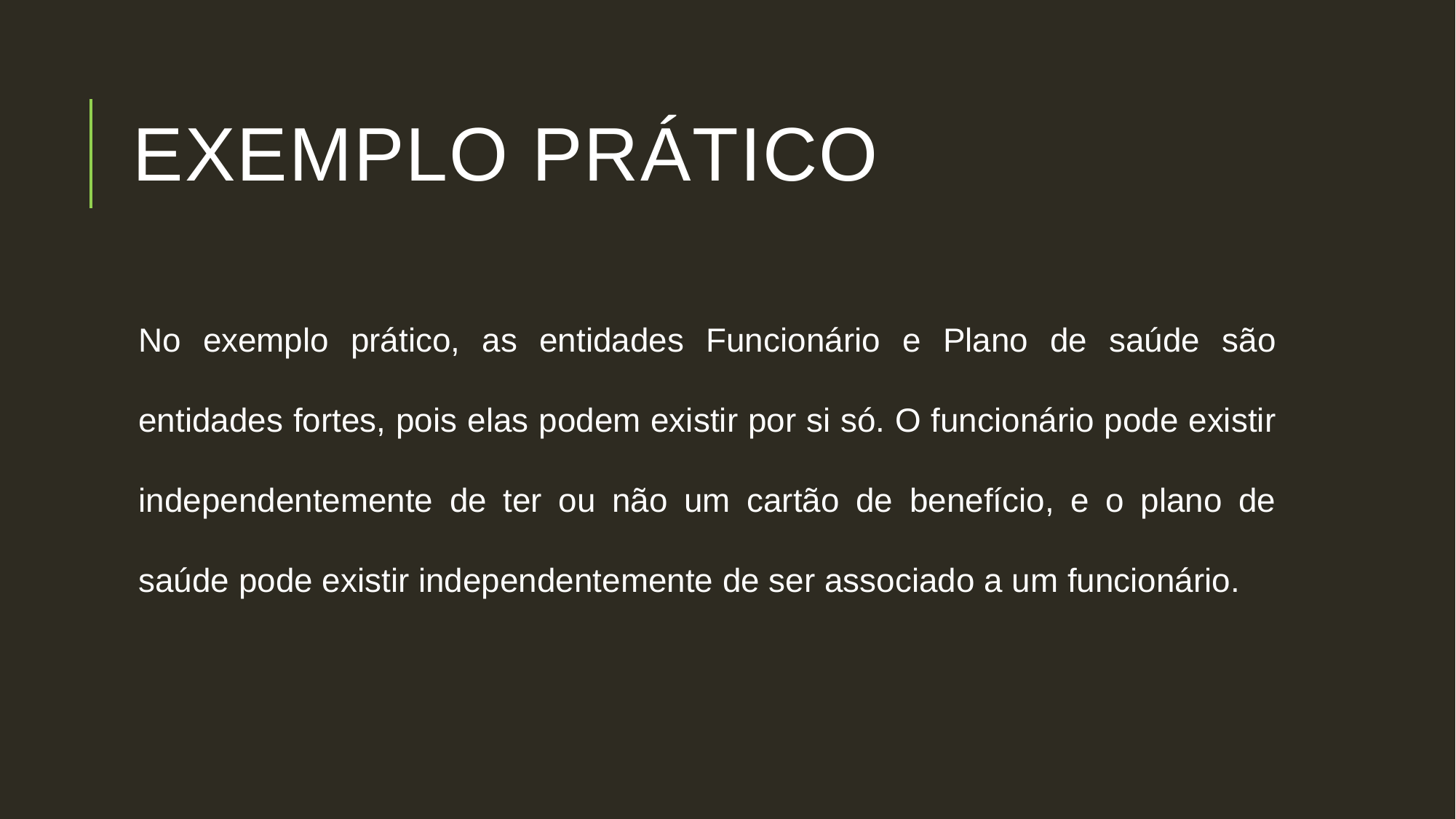

# EXEMPLO PRÁTICO
No exemplo prático, as entidades Funcionário e Plano de saúde são entidades fortes, pois elas podem existir por si só. O funcionário pode existir independentemente de ter ou não um cartão de benefício, e o plano de saúde pode existir independentemente de ser associado a um funcionário.